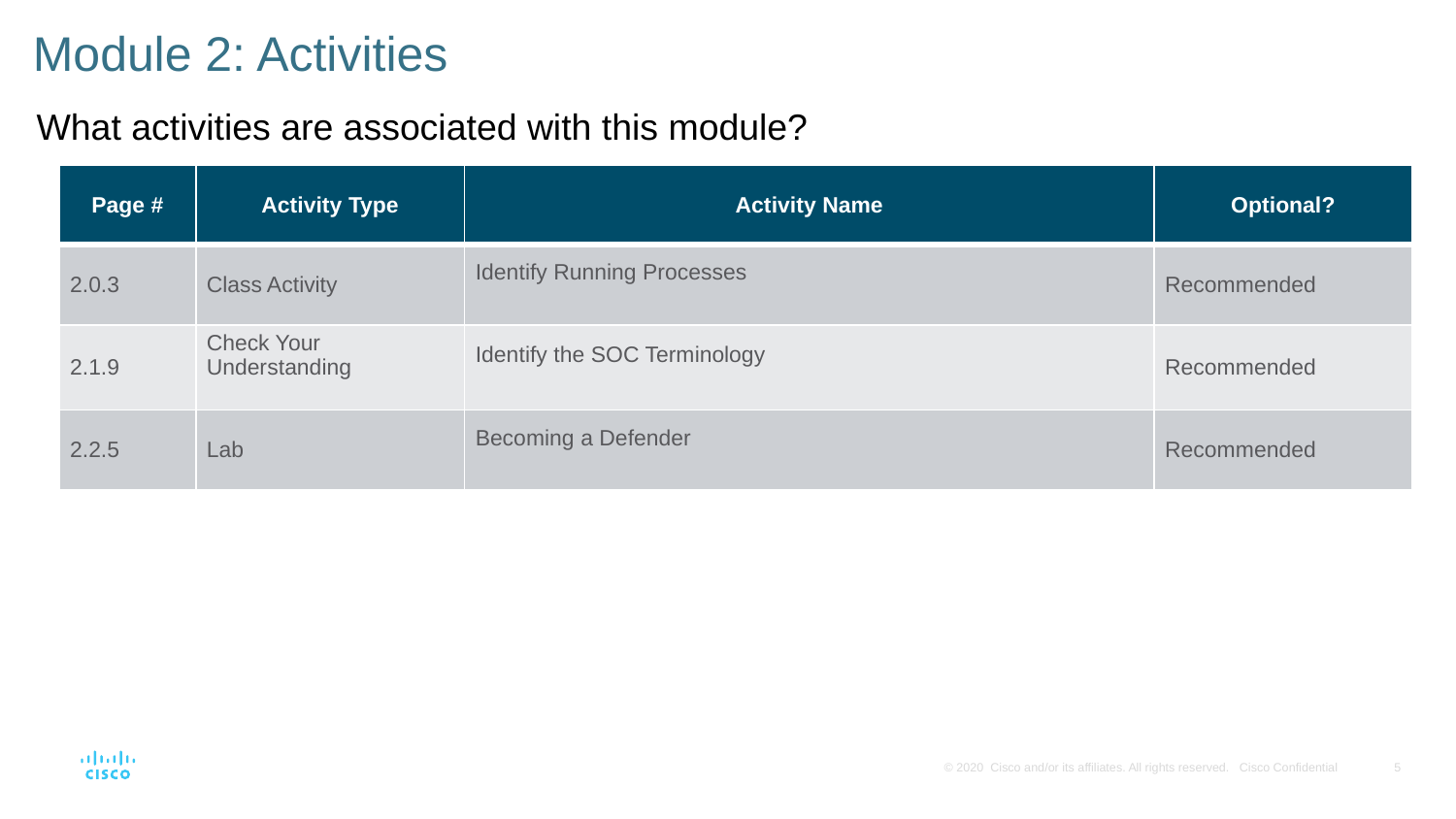

# Module 2: Activities
What activities are associated with this module?

| Page # | Activity Type | Activity Name | Optional? |
| --- | --- | --- | --- |
| 2.0.3 | Class Activity | Identify Running Processes | Recommended |
| 2.1.9 | Check Your Understanding | Identify the SOC Terminology | Recommended |
| 2.2.5 | Lab | Becoming a Defender | Recommended |